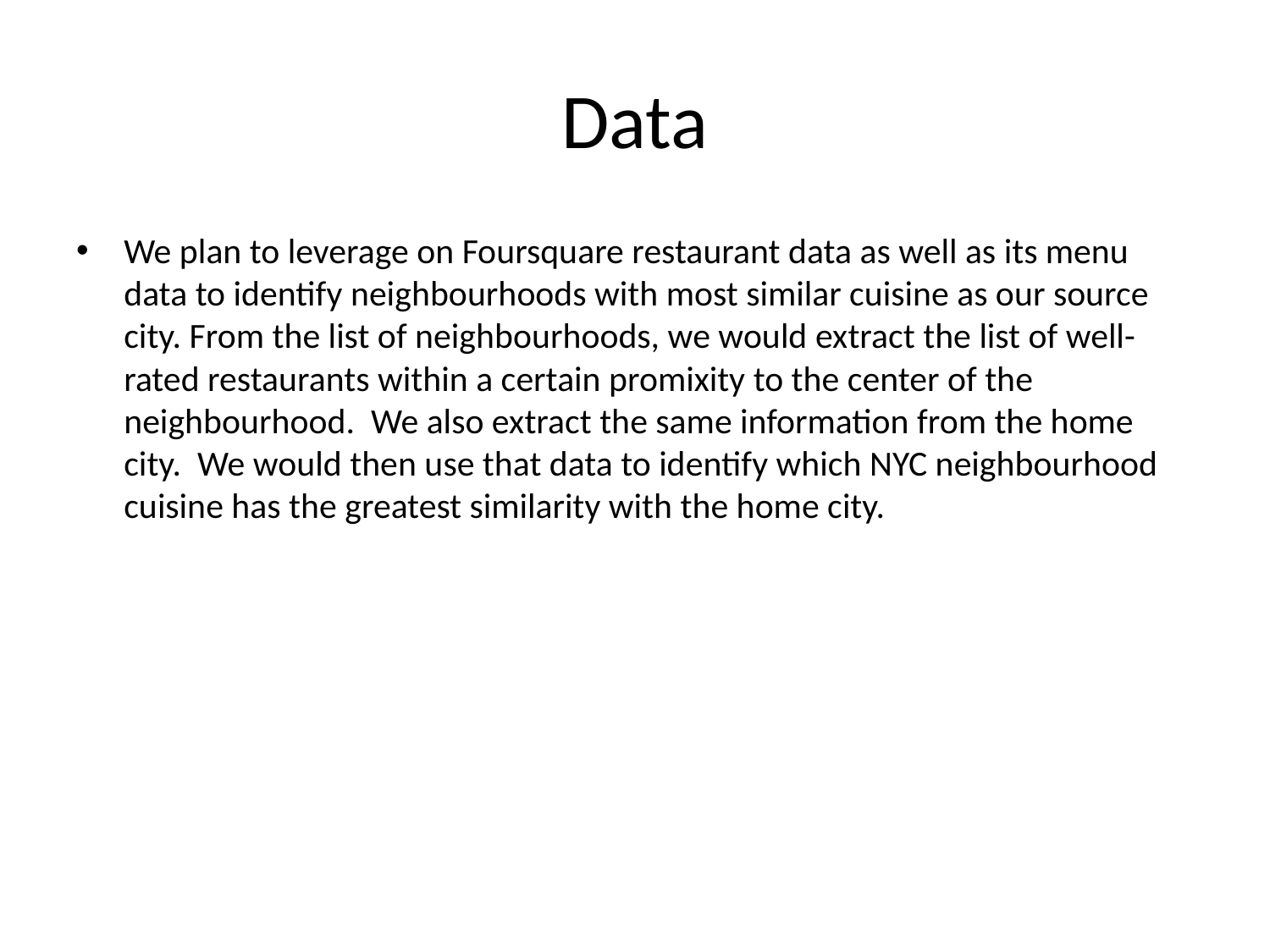

# Data
We plan to leverage on Foursquare restaurant data as well as its menu data to identify neighbourhoods with most similar cuisine as our source city. From the list of neighbourhoods, we would extract the list of well-rated restaurants within a certain promixity to the center of the neighbourhood.  We also extract the same information from the home city.  We would then use that data to identify which NYC neighbourhood cuisine has the greatest similarity with the home city.